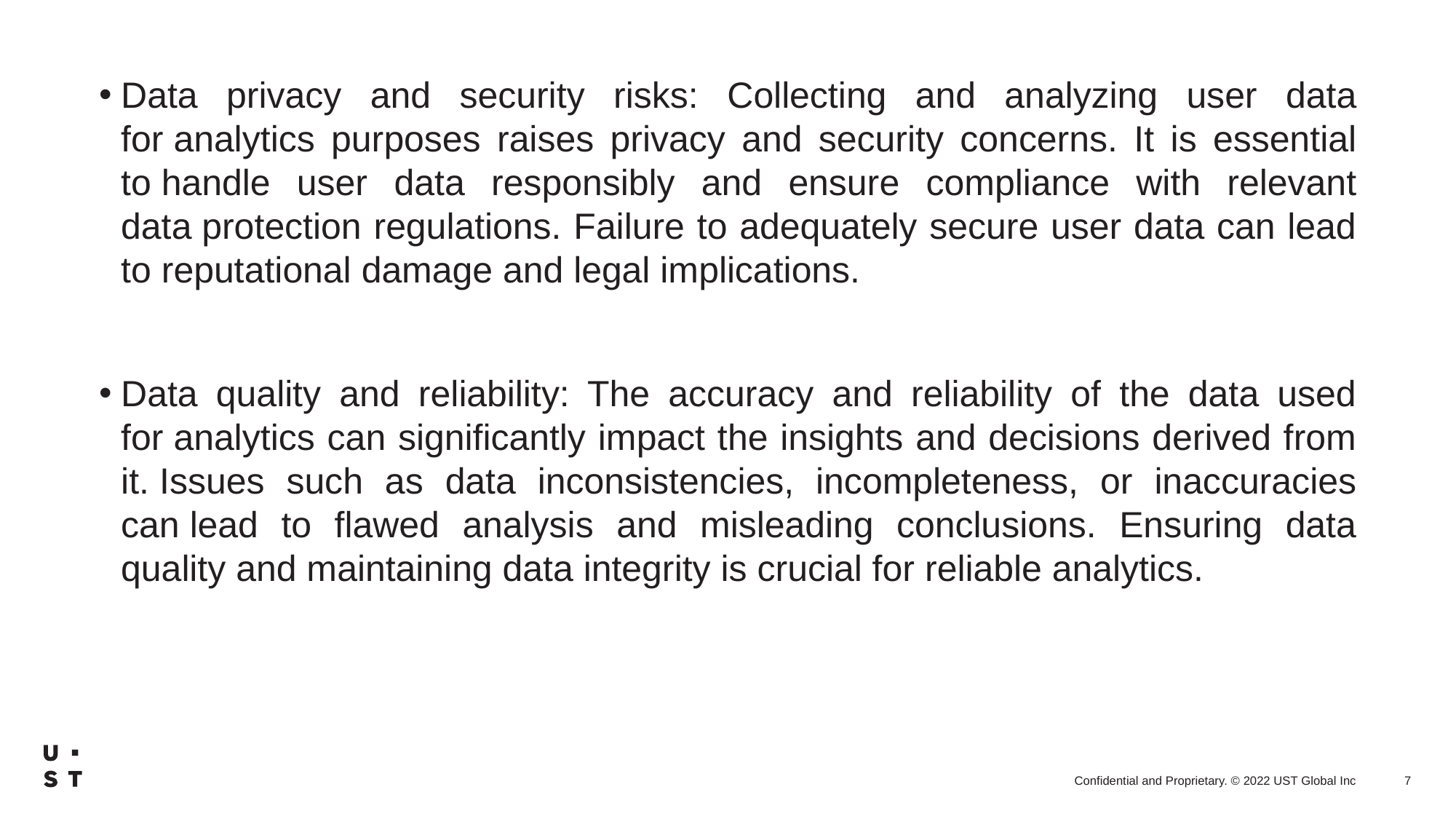

Data privacy and security risks: Collecting and analyzing user data for analytics purposes raises privacy and security concerns. It is essential to handle user data responsibly and ensure compliance with relevant data protection regulations. Failure to adequately secure user data can lead to reputational damage and legal implications.

Data quality and reliability: The accuracy and reliability of the data used for analytics can significantly impact the insights and decisions derived from it. Issues such as data inconsistencies, incompleteness, or inaccuracies can lead to flawed analysis and misleading conclusions. Ensuring data quality and maintaining data integrity is crucial for reliable analytics.